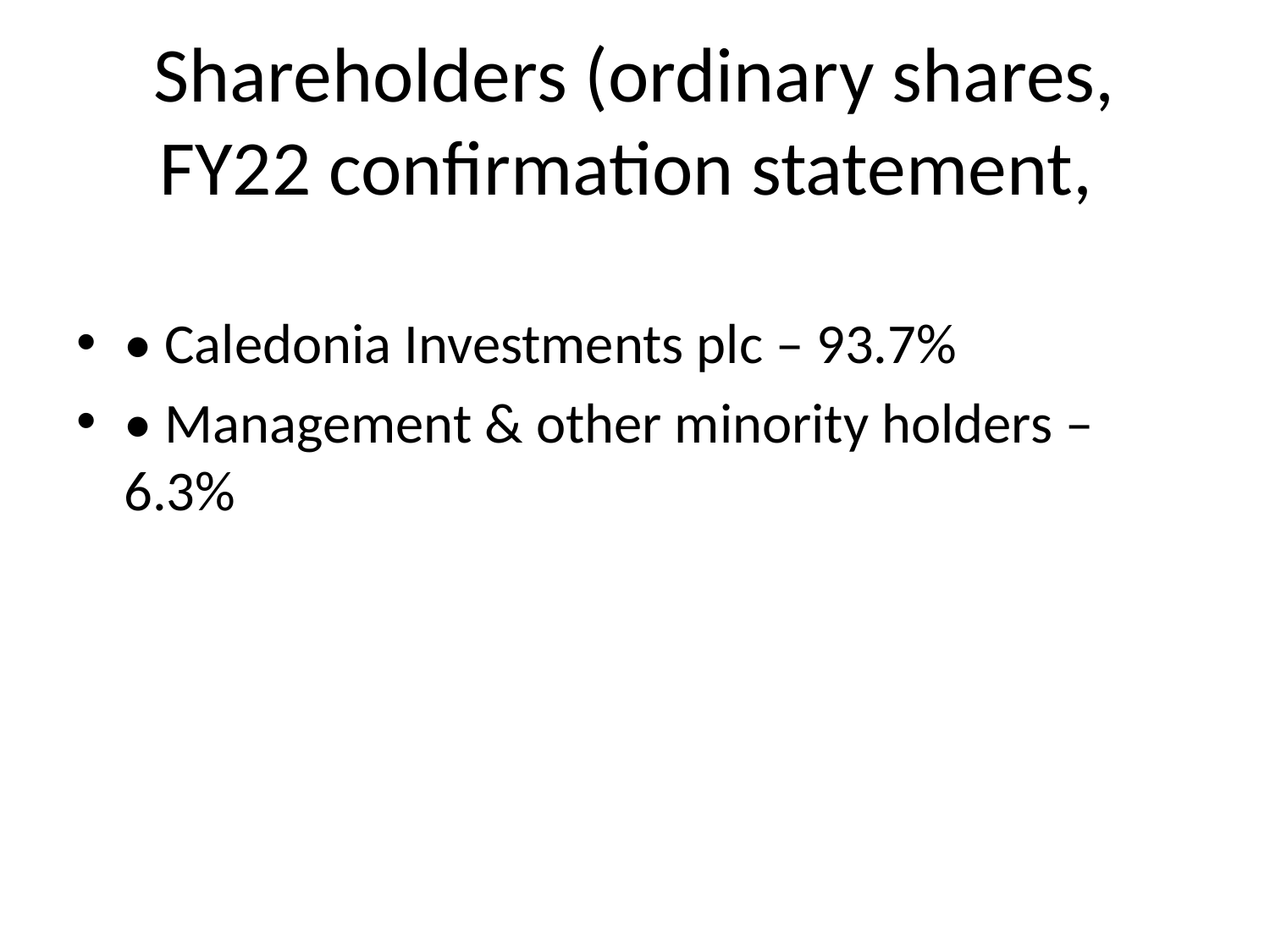

# Shareholders (ordinary shares, FY22 confirmation statement,

• Caledonia Investments plc – 93.7%
• Management & other minority holders – 6.3%